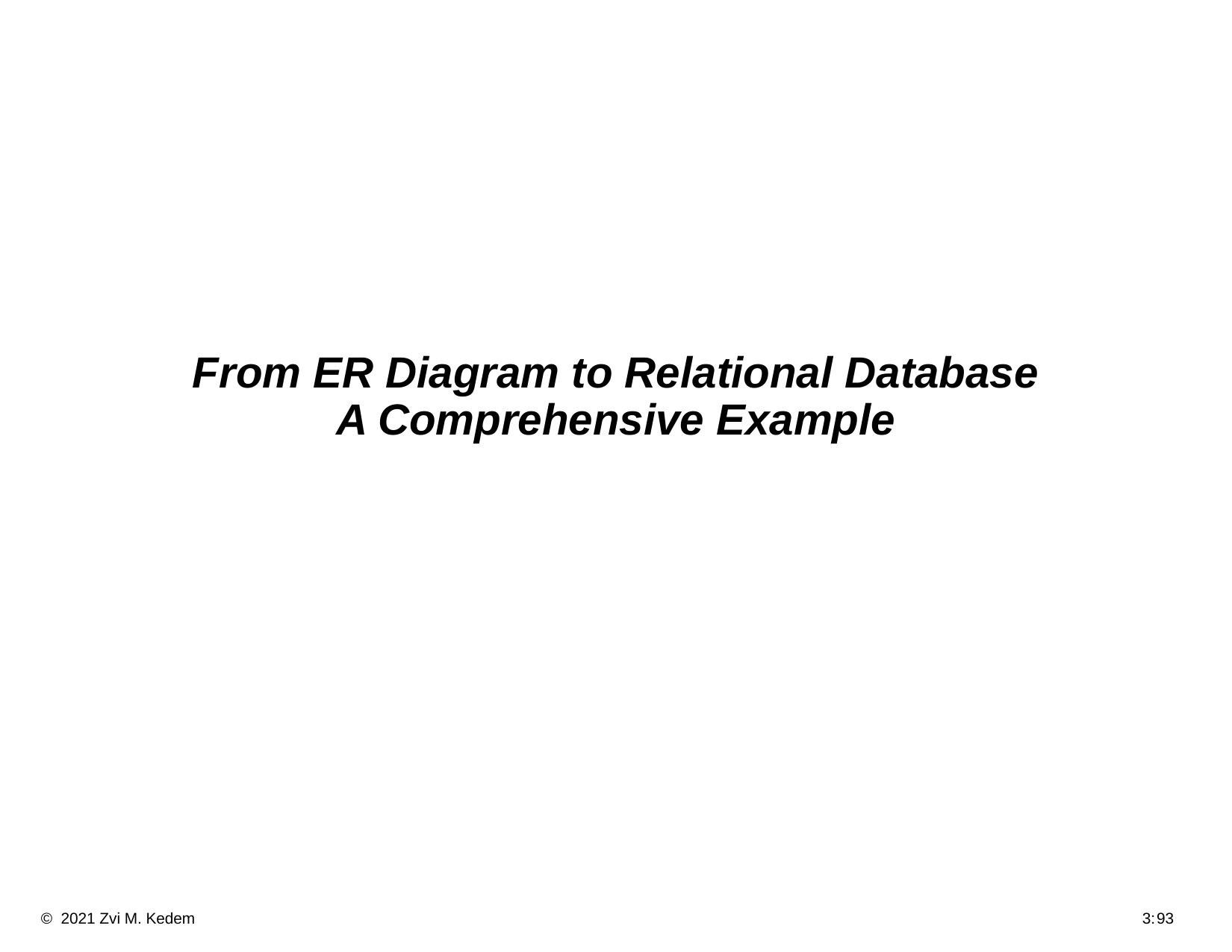

# From ER Diagram to Relational Database A Comprehensive Example